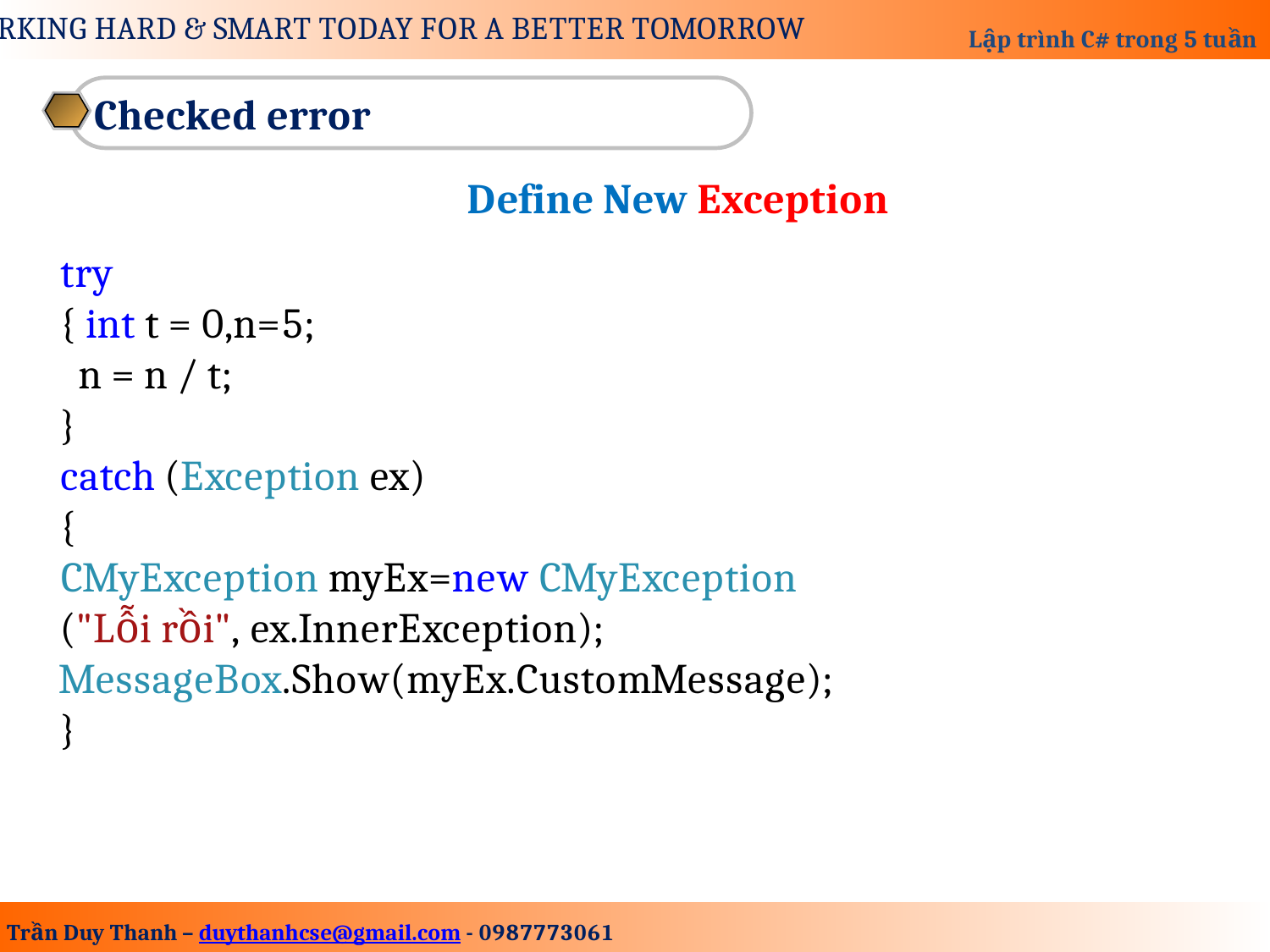

Checked error

Define New Exception
try
{ int t = 0,n=5;
  n = n / t;
}
catch (Exception ex)
{
CMyException myEx=new CMyException
("Lỗi rồi", ex.InnerException);               MessageBox.Show(myEx.CustomMessage);
}